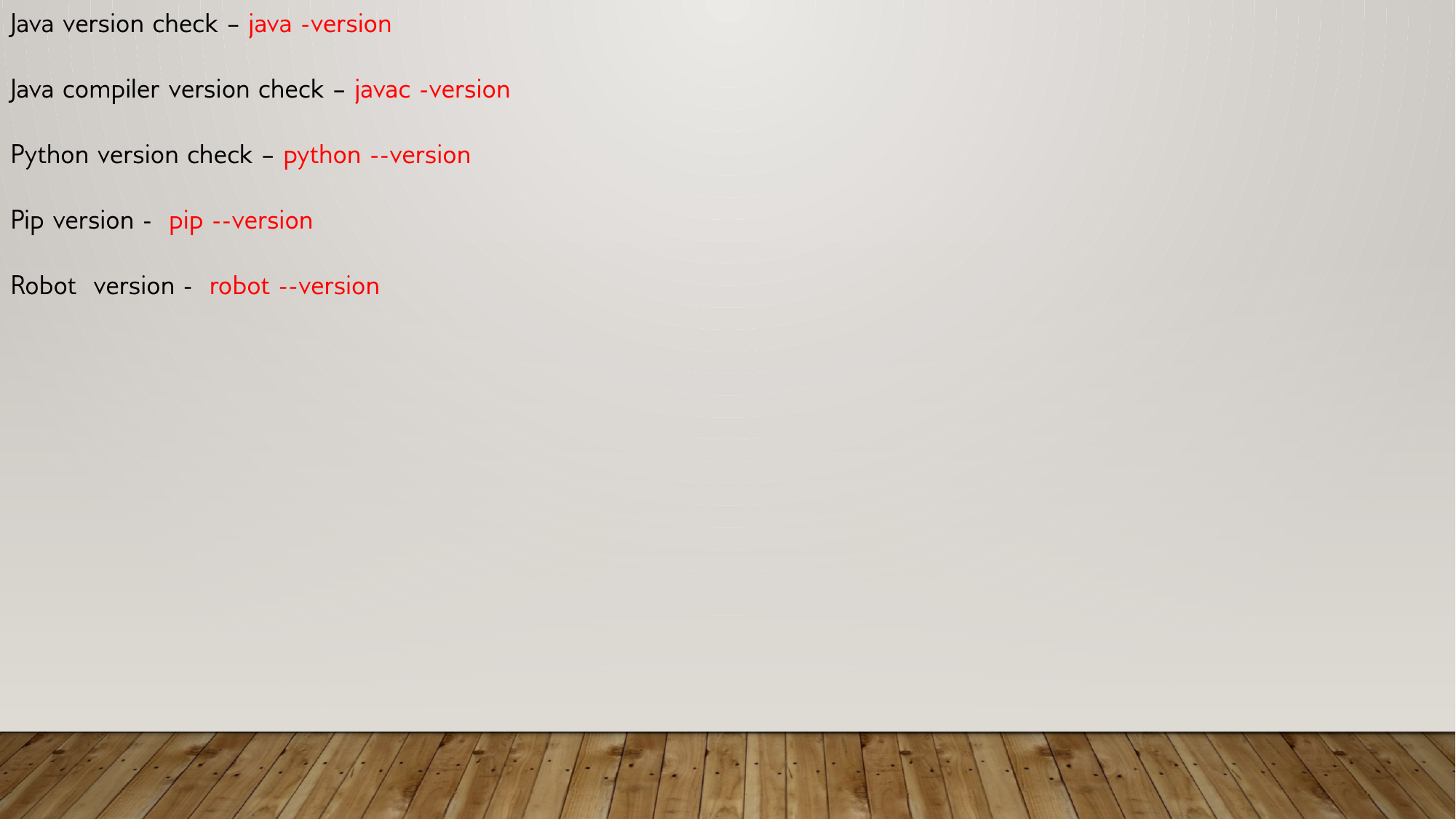

Java version check – java -version

Java compiler version check – javac -version

Python version check – python --version

Pip version -  pip --version

Robot  version -  robot --version